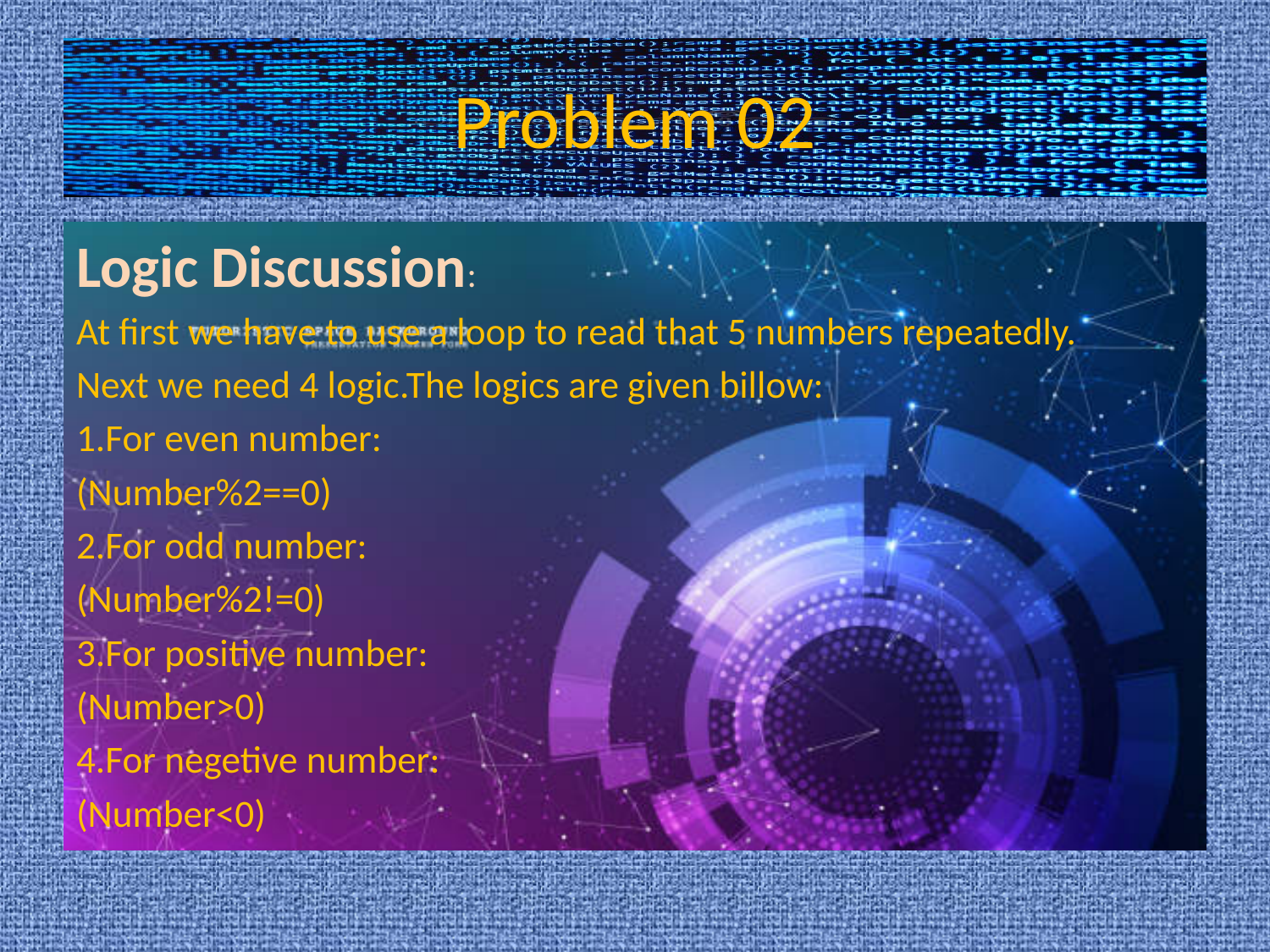

# Problem 02
Logic Discussion:
At first we have to use a loop to read that 5 numbers repeatedly.
Next we need 4 logic.The logics are given billow:
1.For even number:
(Number%2==0)
2.For odd number:
(Number%2!=0)
3.For positive number:
(Number>0)
4.For negetive number:
(Number<0)